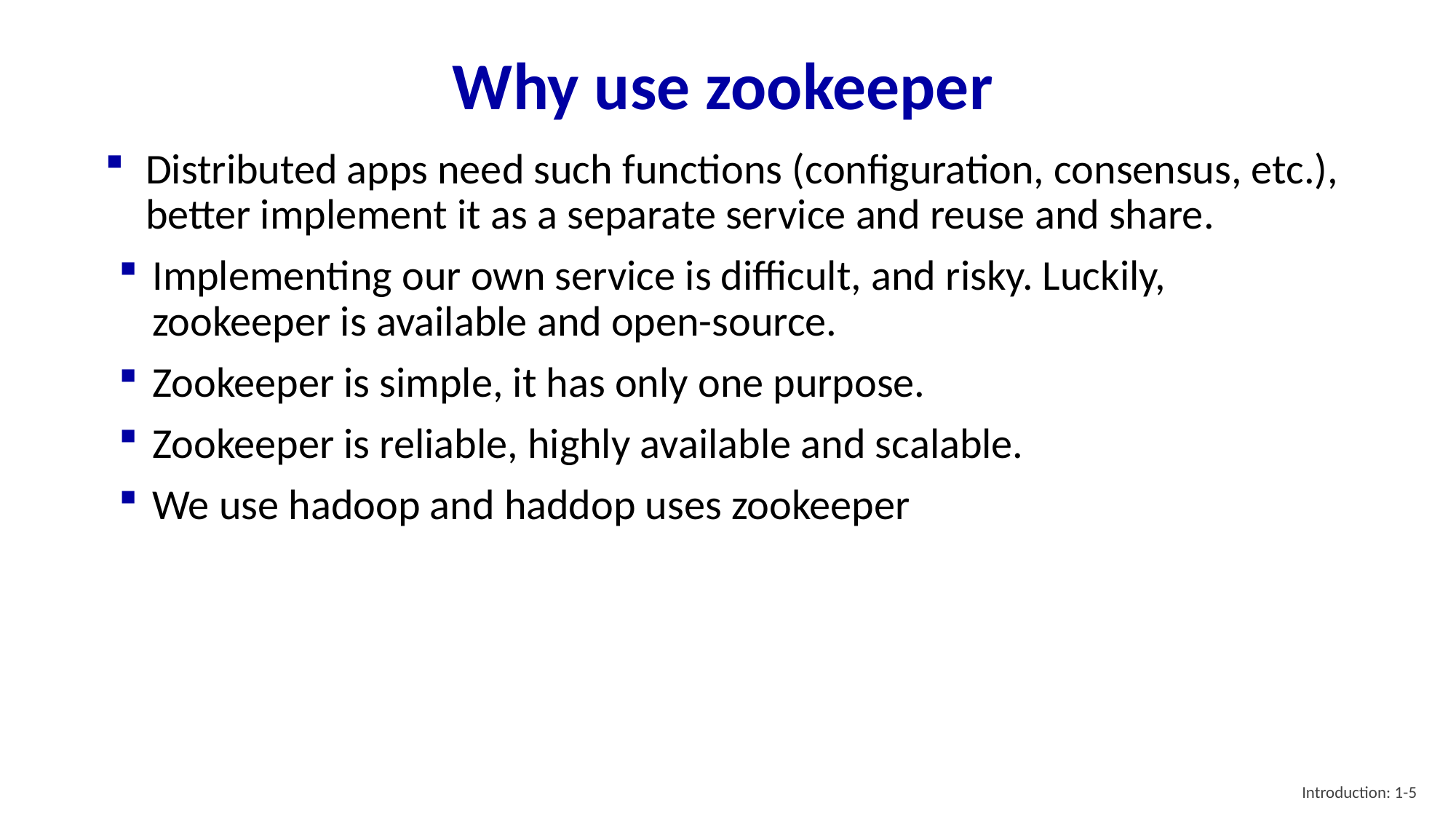

# Why use zookeeper
Distributed apps need such functions (configuration, consensus, etc.), better implement it as a separate service and reuse and share.
Implementing our own service is difficult, and risky. Luckily, zookeeper is available and open-source.
Zookeeper is simple, it has only one purpose.
Zookeeper is reliable, highly available and scalable.
We use hadoop and haddop uses zookeeper

Introduction: 1-5